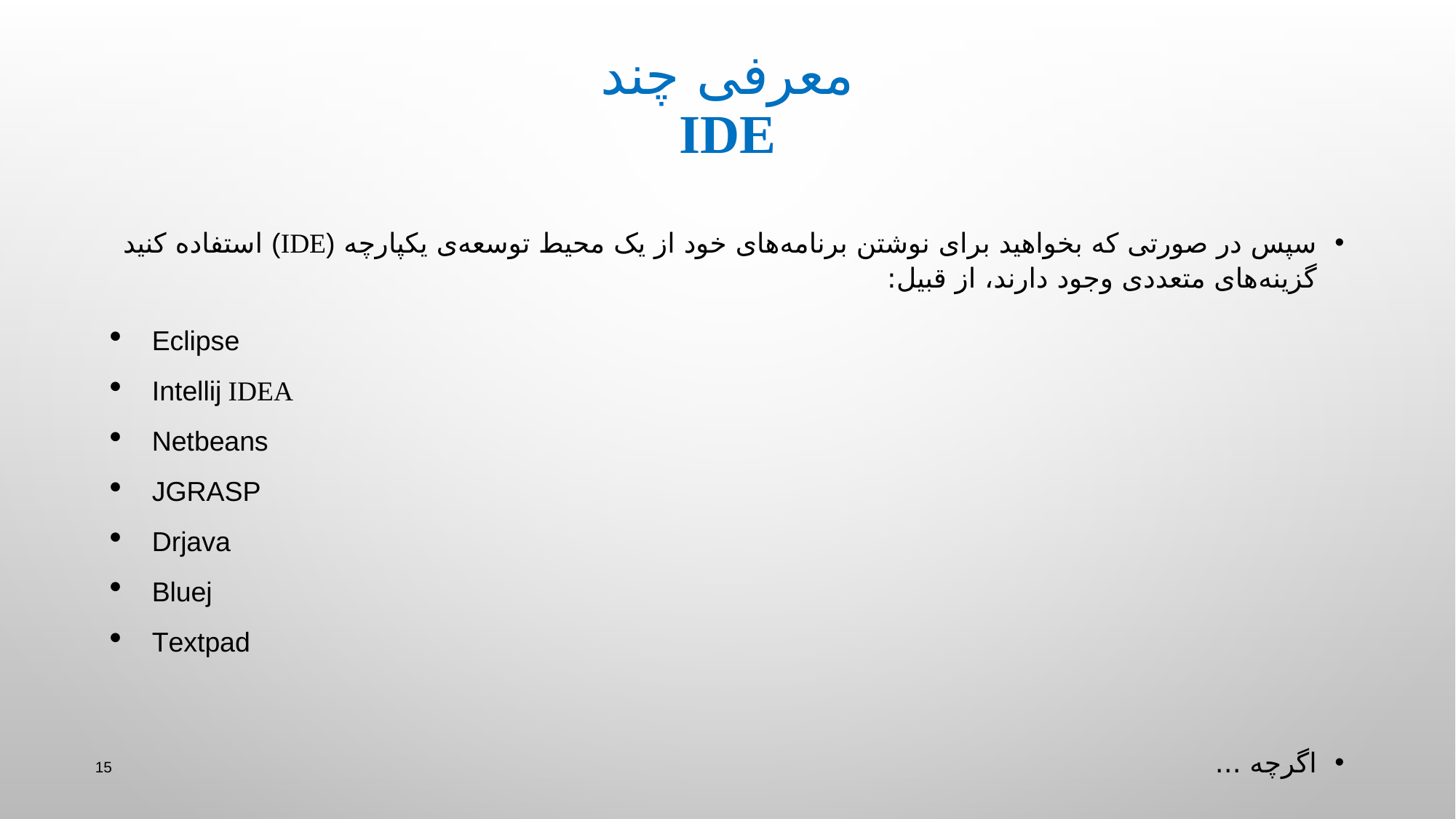

# معرفی چند IDE
سپس در صورتی که بخواهید برای نوشتن برنامه‌های خود از یک محیط توسعه‌ی یکپارچه (IDE) استفاده کنید گزینه‌های متعددی وجود دارند، از قبیل:
Eclipse
Intellij IDEA
Netbeans
jGRASP
Drjava
Bluej
Textpad

اگرچه ...
15